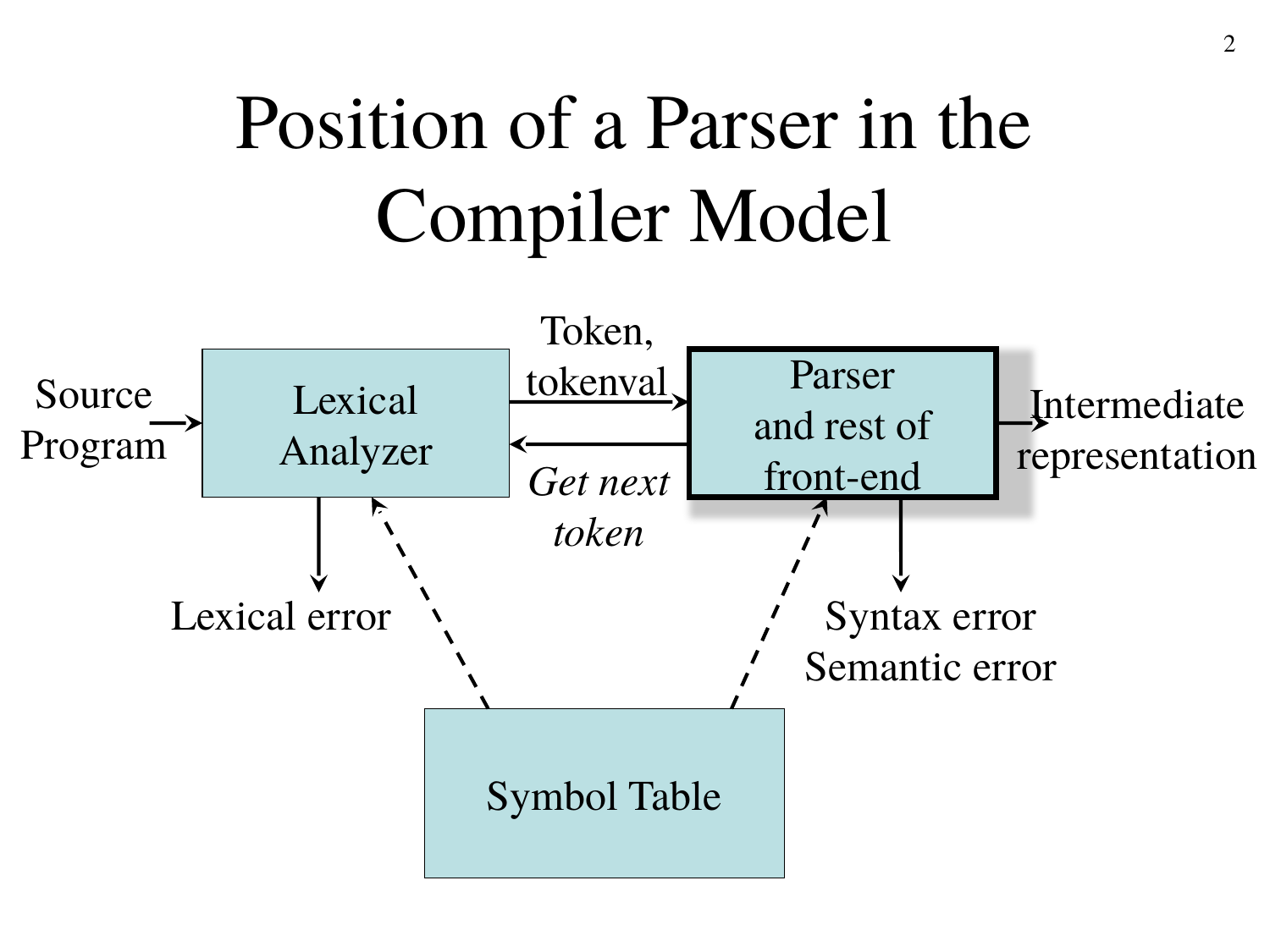

2
# Position of a Parser in the Compiler Model
Token,
tokenval
Lexical
Analyzer
Parser
and rest of
front-end
Source
Program
Intermediate
representation

Get next
token

Lexical error
Syntax error
Semantic error
Symbol Table